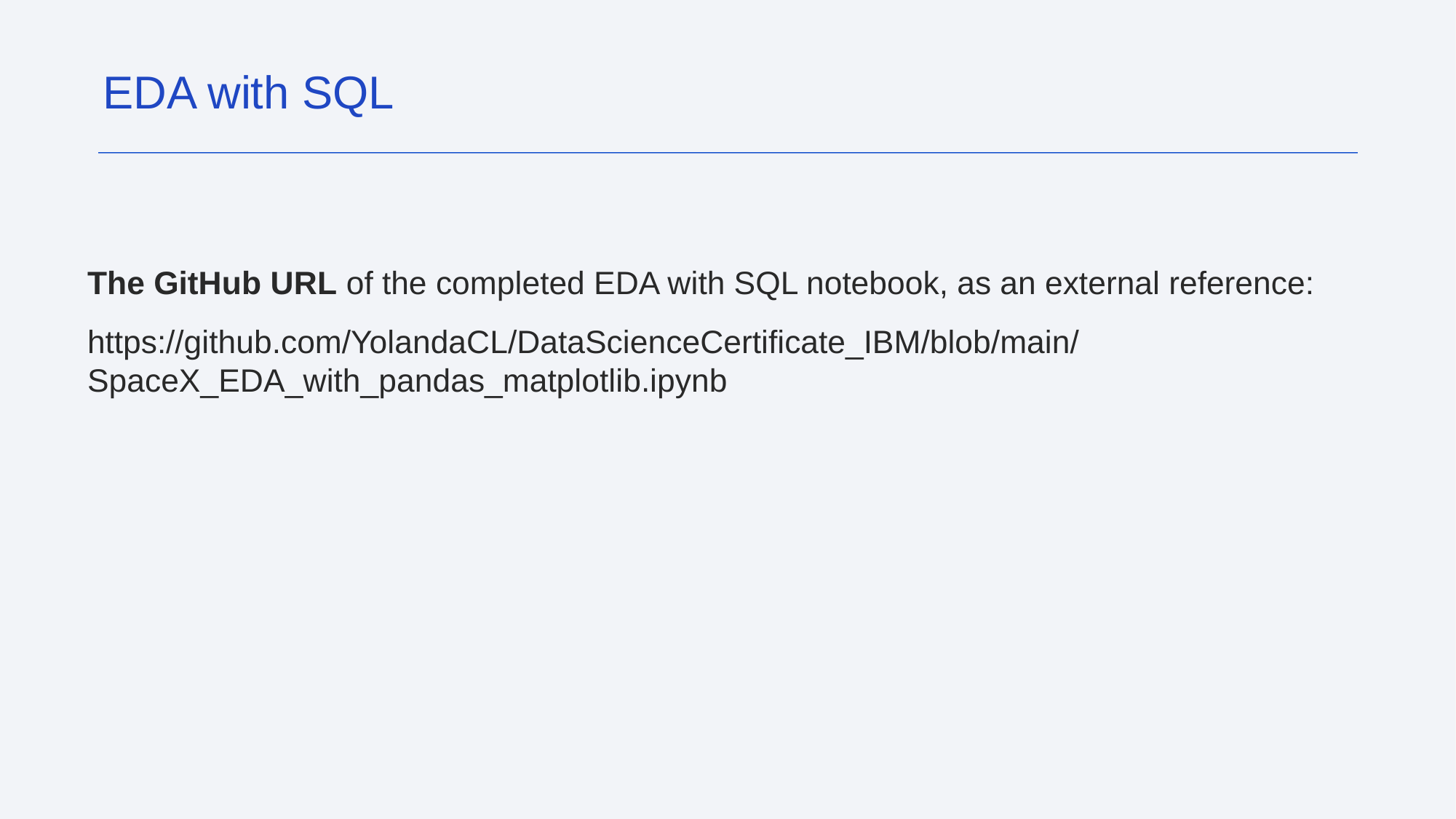

EDA with SQL
The GitHub URL of the completed EDA with SQL notebook, as an external reference:
https://github.com/YolandaCL/DataScienceCertificate_IBM/blob/main/SpaceX_EDA_with_pandas_matplotlib.ipynb
18